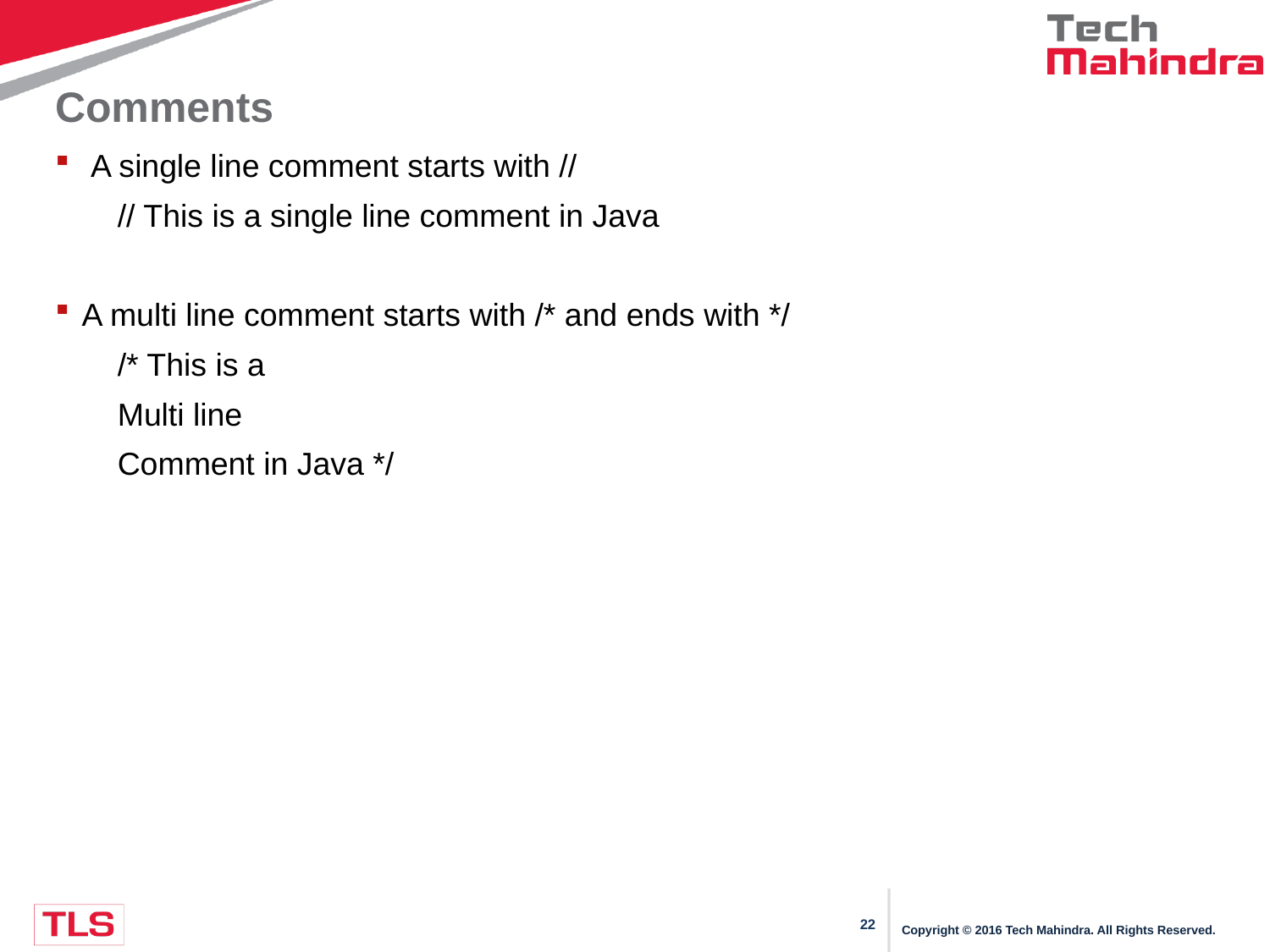

# Comments
 A single line comment starts with //
// This is a single line comment in Java

A multi line comment starts with /* and ends with */
/* This is a
Multi line
Comment in Java */

Copyright © 2016 Tech Mahindra. All Rights Reserved.